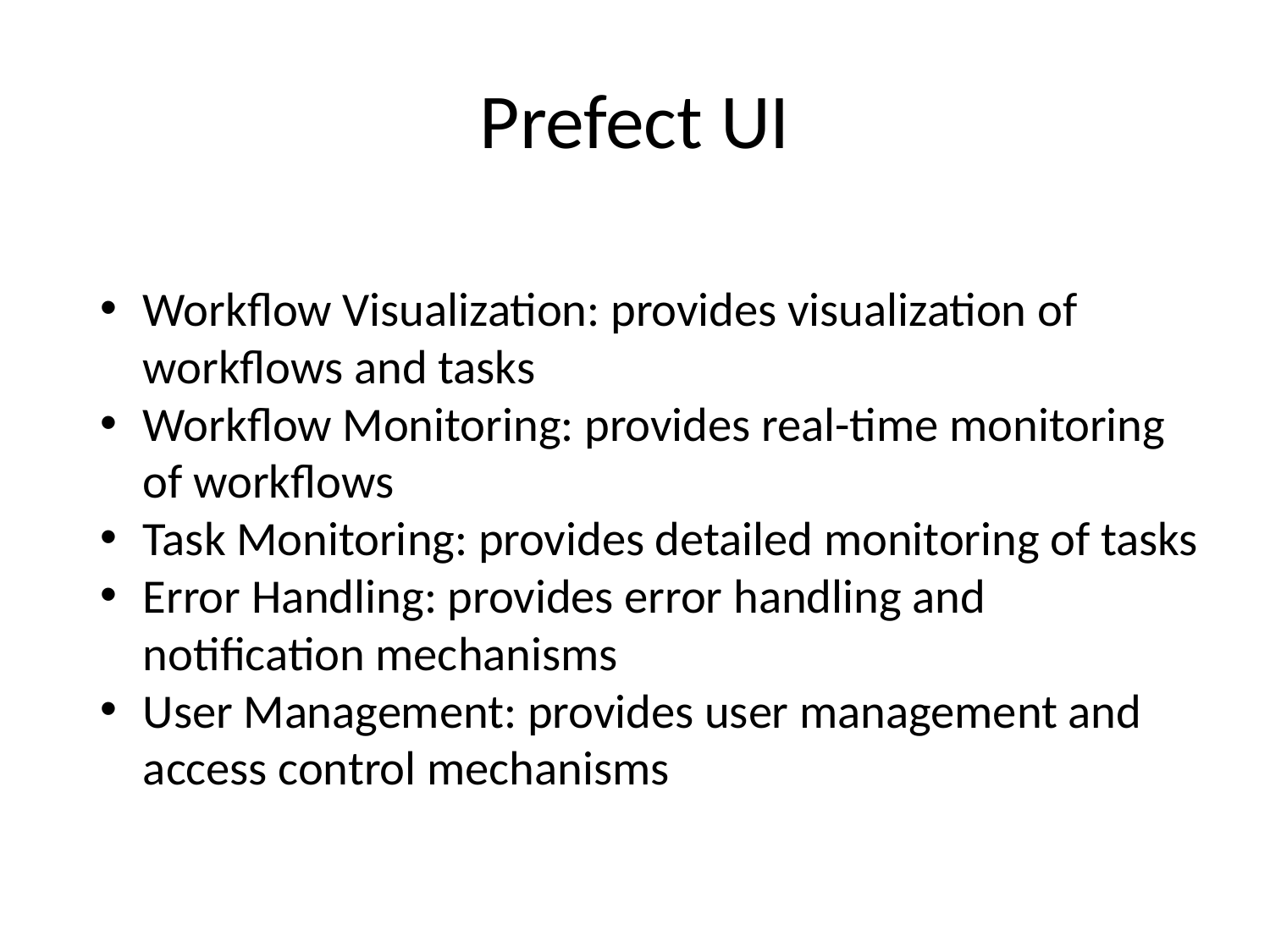

# Prefect UI
Workflow Visualization: provides visualization of workflows and tasks
Workflow Monitoring: provides real-time monitoring of workflows
Task Monitoring: provides detailed monitoring of tasks
Error Handling: provides error handling and notification mechanisms
User Management: provides user management and access control mechanisms